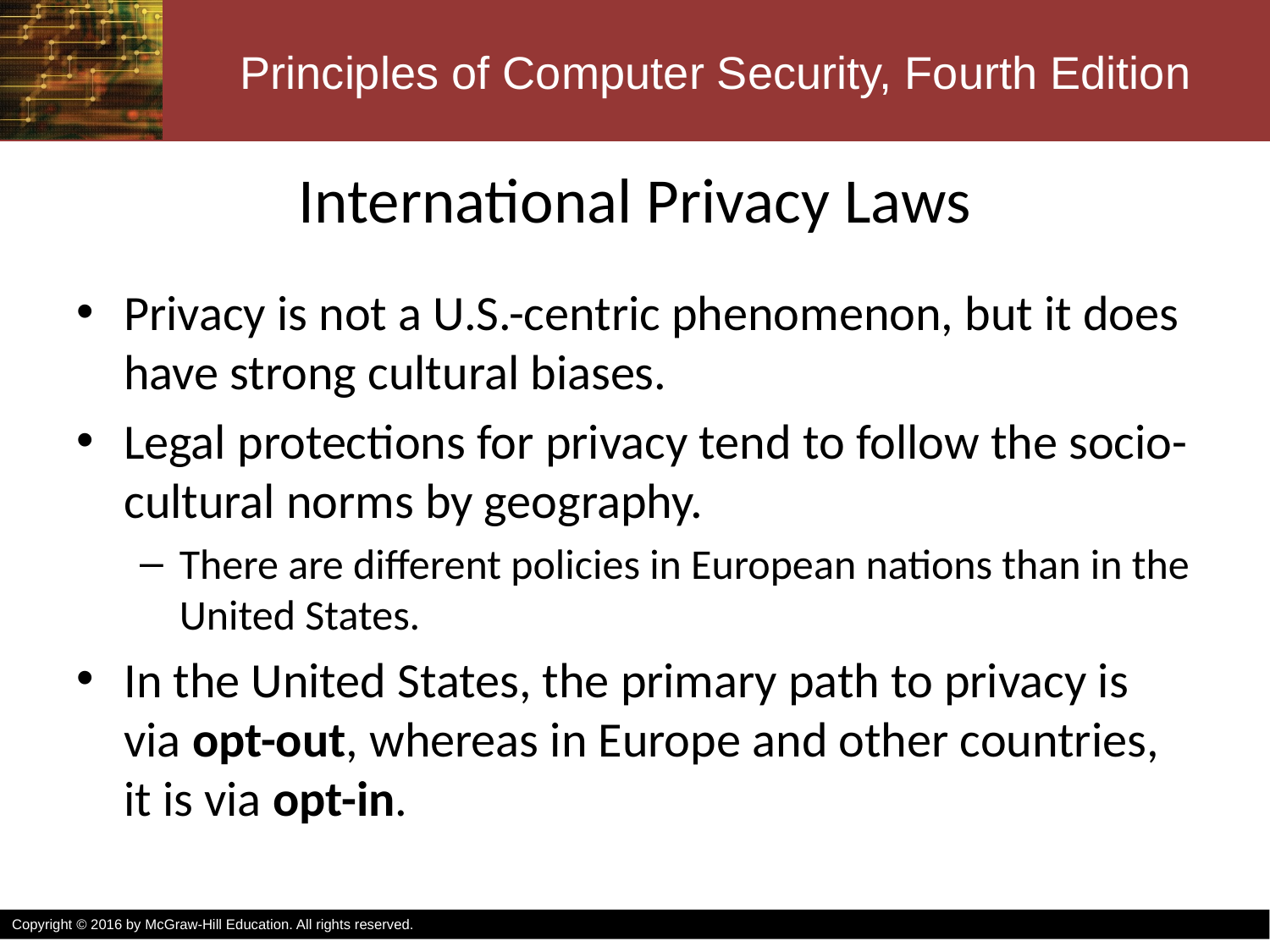

# International Privacy Laws
Privacy is not a U.S.-centric phenomenon, but it does have strong cultural biases.
Legal protections for privacy tend to follow the socio-cultural norms by geography.
There are different policies in European nations than in the United States.
In the United States, the primary path to privacy is via opt-out, whereas in Europe and other countries, it is via opt-in.